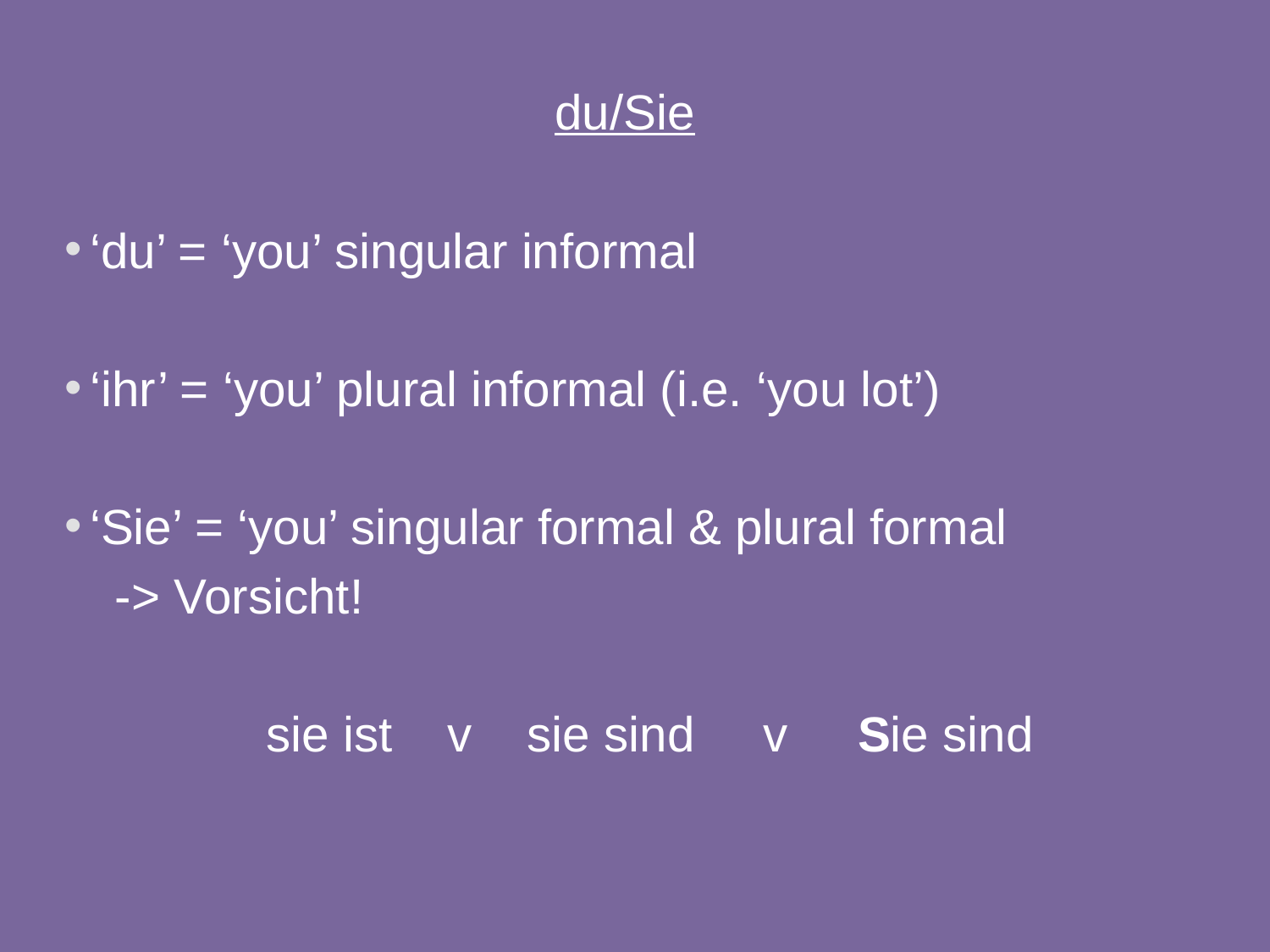

du/Sie

‘du’ = ‘you’ singular informal

‘ihr’ = ‘you’ plural informal (i.e. ‘you lot’)

‘Sie’ = ‘you’ singular formal & plural formal
-> Vorsicht!

sie ist    v    sie sind     v     Sie sind

67